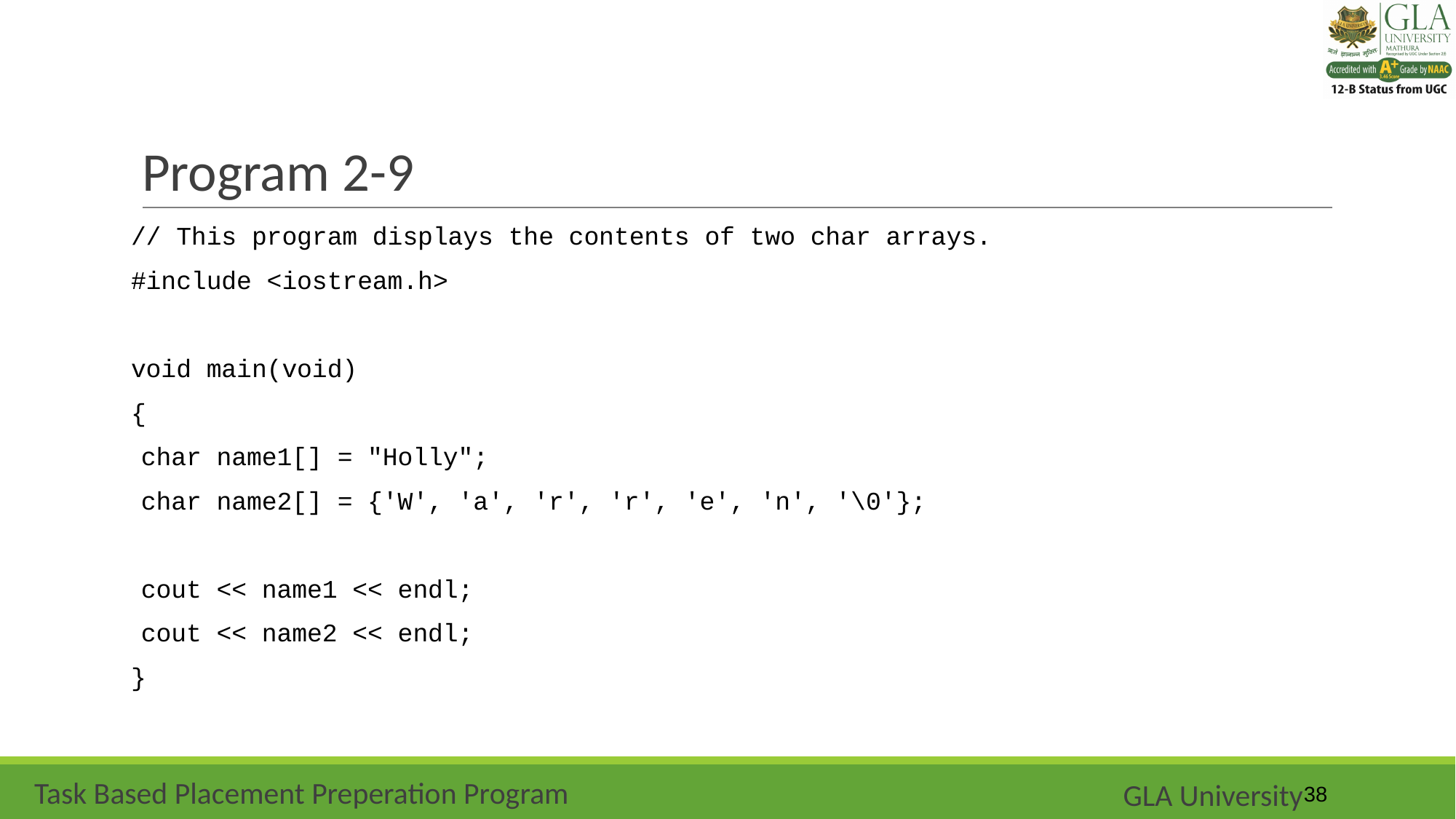

# Program 2-9
// This program displays the contents of two char arrays.
#include <iostream.h>

void main(void)
{
	char name1[] = "Holly";
	char name2[] = {'W', 'a', 'r', 'r', 'e', 'n', '\0'};

	cout << name1 << endl;
	cout << name2 << endl;
}
38